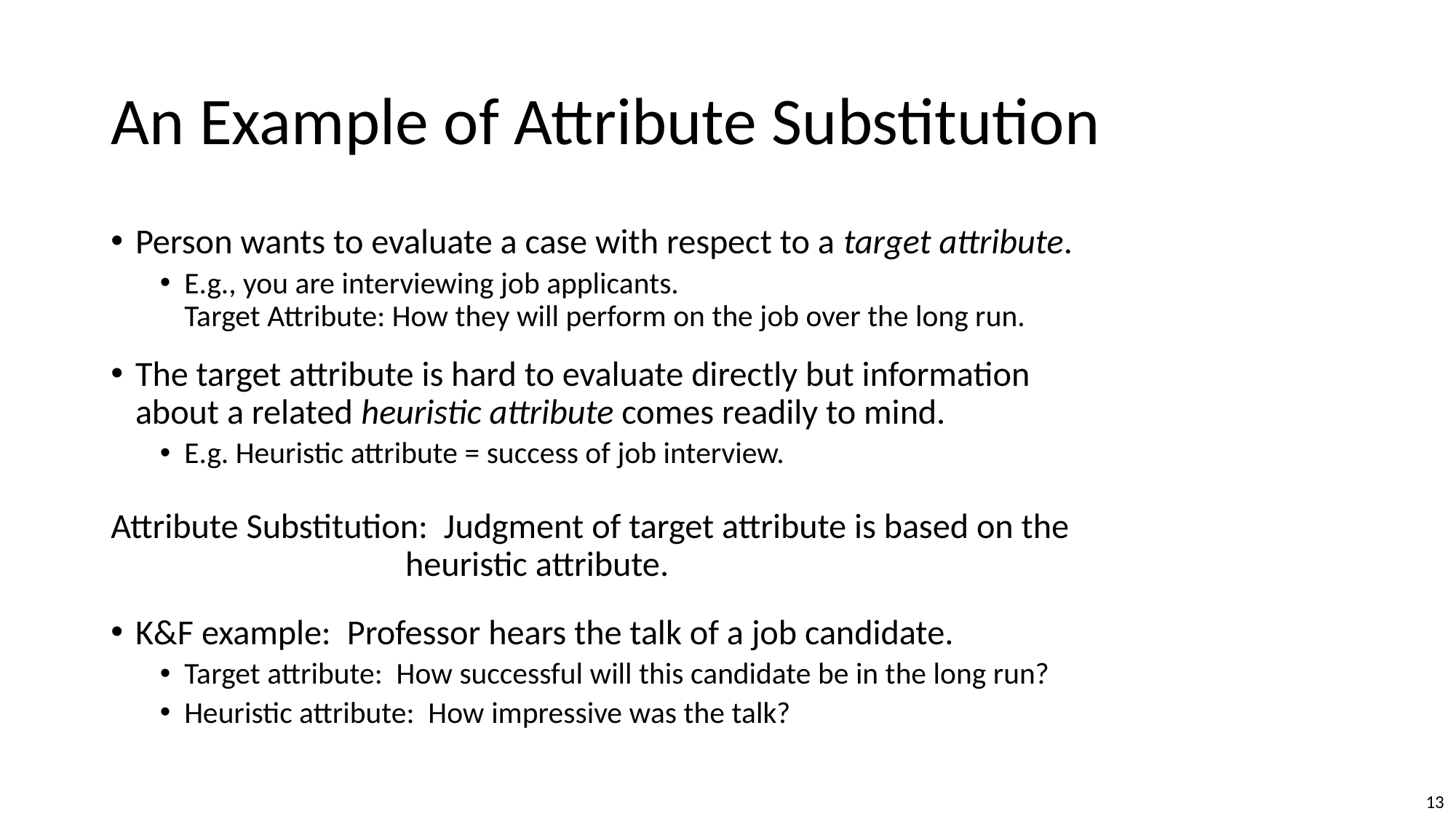

# An Example of Attribute Substitution
Person wants to evaluate a case with respect to a target attribute.
E.g., you are interviewing job applicants.
Target Attribute: How they will perform on the job over the long run.
The target attribute is hard to evaluate directly but information
about a related heuristic attribute comes readily to mind.
E.g. Heuristic attribute = success of job interview.
Attribute Substitution:  Judgment of target attribute is based on the
                                     heuristic attribute.
K&F example:  Professor hears the talk of a job candidate.
Target attribute:  How successful will this candidate be in the long run?
Heuristic attribute:  How impressive was the talk?
13